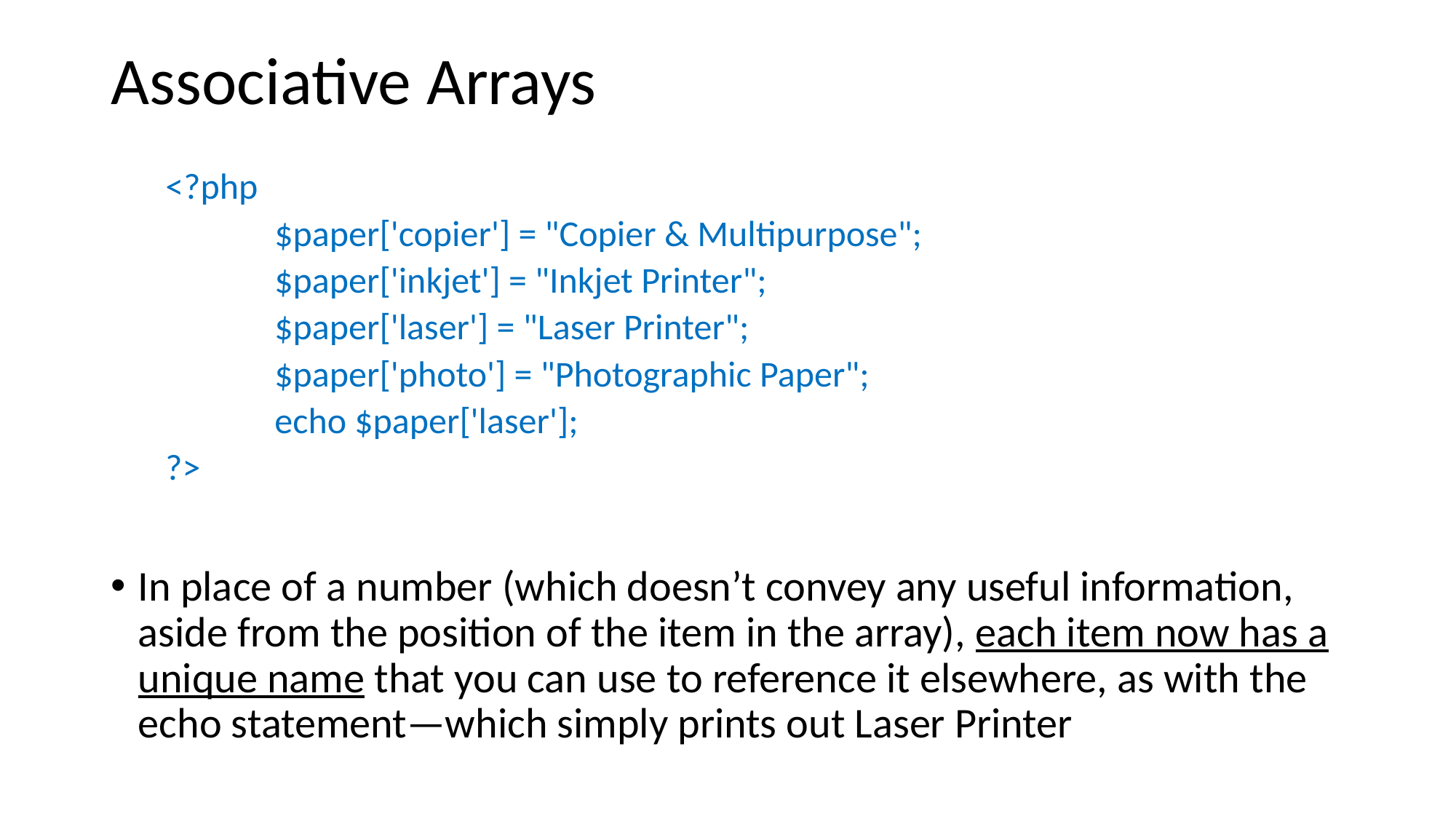

# Associative Arrays
<?php
	$paper['copier'] = "Copier & Multipurpose";
	$paper['inkjet'] = "Inkjet Printer";
	$paper['laser'] = "Laser Printer";
	$paper['photo'] = "Photographic Paper";
	echo $paper['laser'];
?>

In place of a number (which doesn’t convey any useful information, aside from the position of the item in the array), each item now has a unique name that you can use to reference it elsewhere, as with the echo statement—which simply prints out Laser Printer